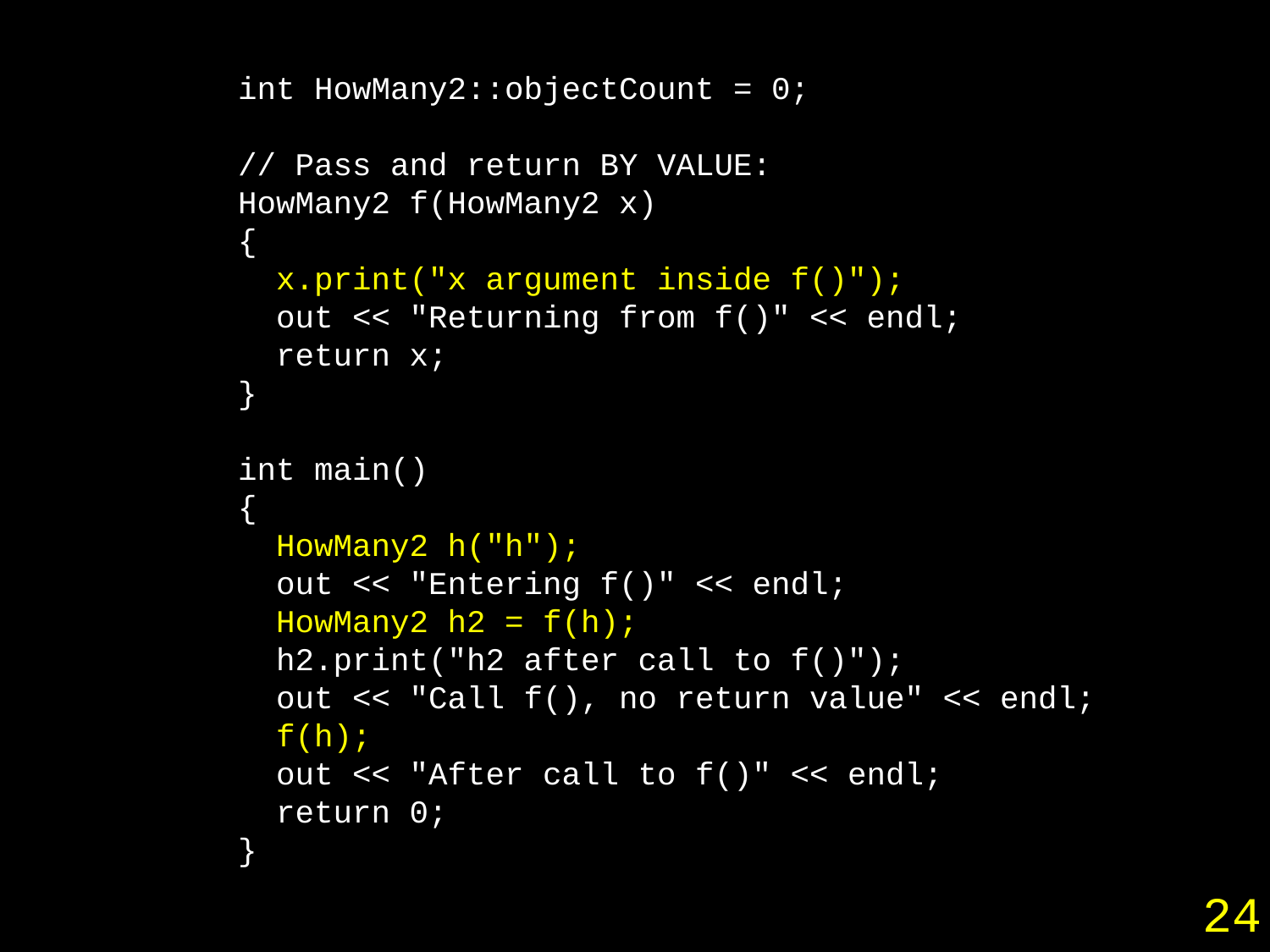

int HowMany2::objectCount = 0;

// Pass and return BY VALUE:
HowMany2 f(HowMany2 x)
{
  x.print("x argument inside f()");
  out << "Returning from f()" << endl;
  return x;
}

int main()
{
  HowMany2 h("h");
  out << "Entering f()" << endl;
  HowMany2 h2 = f(h);
  h2.print("h2 after call to f()");
  out << "Call f(), no return value" << endl;
  f(h);
  out << "After call to f()" << endl;
  return 0;
}
24